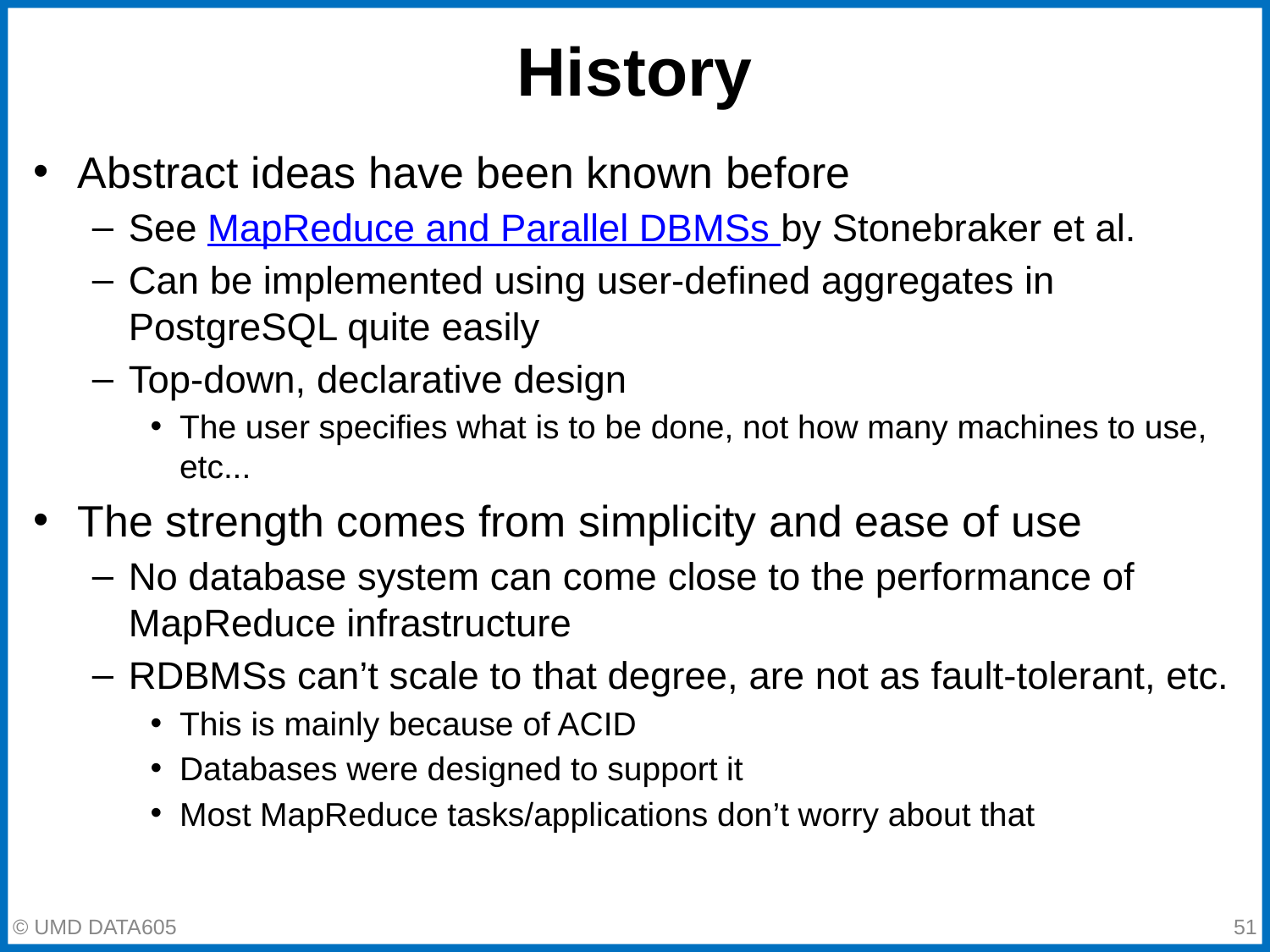

# History
Abstract ideas have been known before
See MapReduce and Parallel DBMSs by Stonebraker et al.
Can be implemented using user-defined aggregates in PostgreSQL quite easily
Top-down, declarative design
The user specifies what is to be done, not how many machines to use, etc...
The strength comes from simplicity and ease of use
No database system can come close to the performance of MapReduce infrastructure
RDBMSs can’t scale to that degree, are not as fault-tolerant, etc.
This is mainly because of ACID
Databases were designed to support it
Most MapReduce tasks/applications don’t worry about that
51